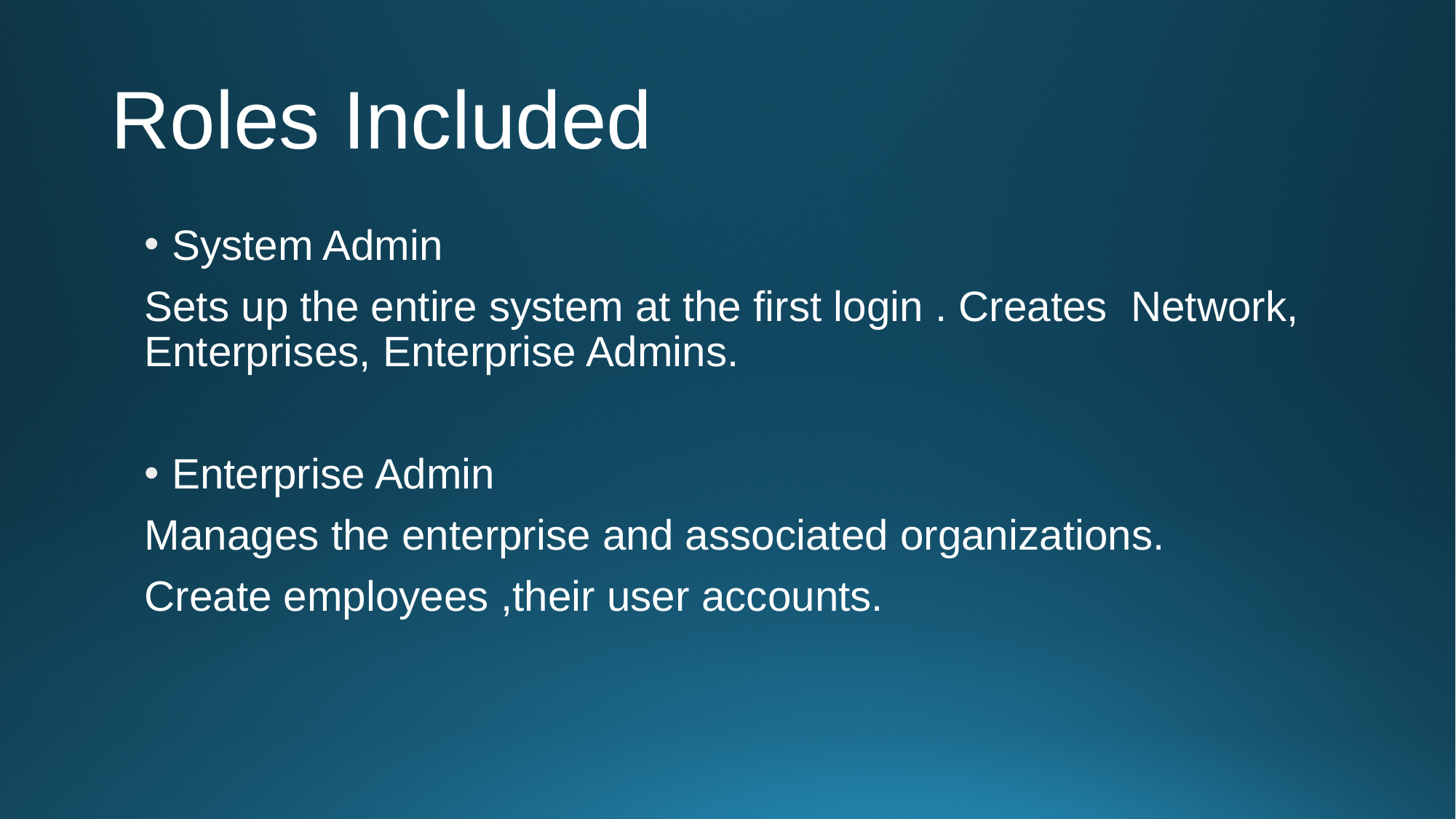

# Roles Included
System Admin
Sets up the entire system at the first login . Creates  Network, Enterprises, Enterprise Admins.

Enterprise Admin
Manages the enterprise and associated organizations.
Create employees ,their user accounts.